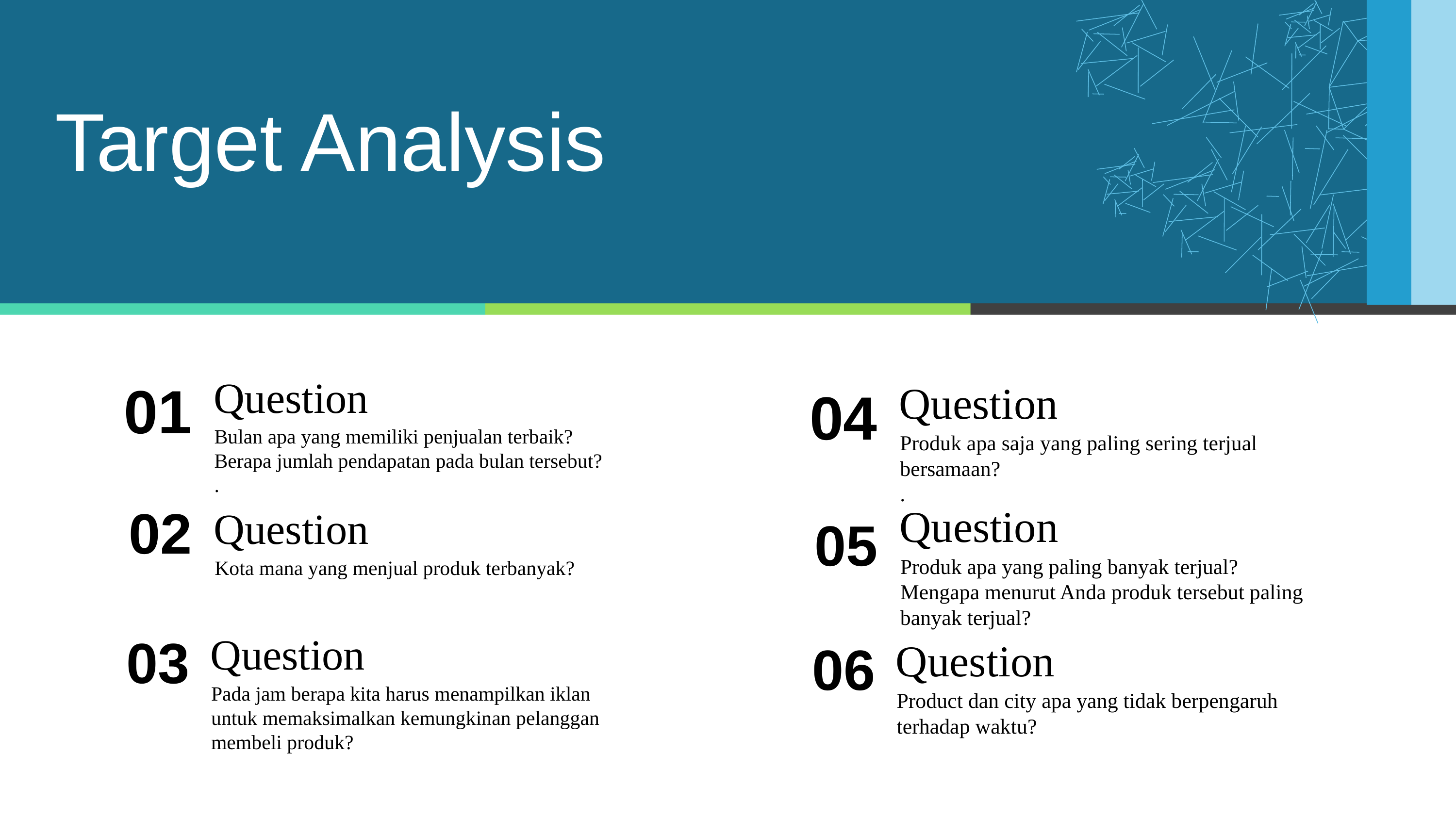

Target Analysis

Question
01
Question
04
Bulan apa yang memiliki penjualan terbaik? Berapa jumlah pendapatan pada bulan tersebut?
.

Produk apa saja yang paling sering terjual bersamaan?
.

02
Question
Question
05
Produk apa yang paling banyak terjual? Mengapa menurut Anda produk tersebut paling banyak terjual?

Kota mana yang menjual produk terbanyak?
03
Question
Question
06
Pada jam berapa kita harus menampilkan iklan untuk memaksimalkan kemungkinan pelanggan membeli produk?

Product dan city apa yang tidak berpengaruh terhadap waktu?